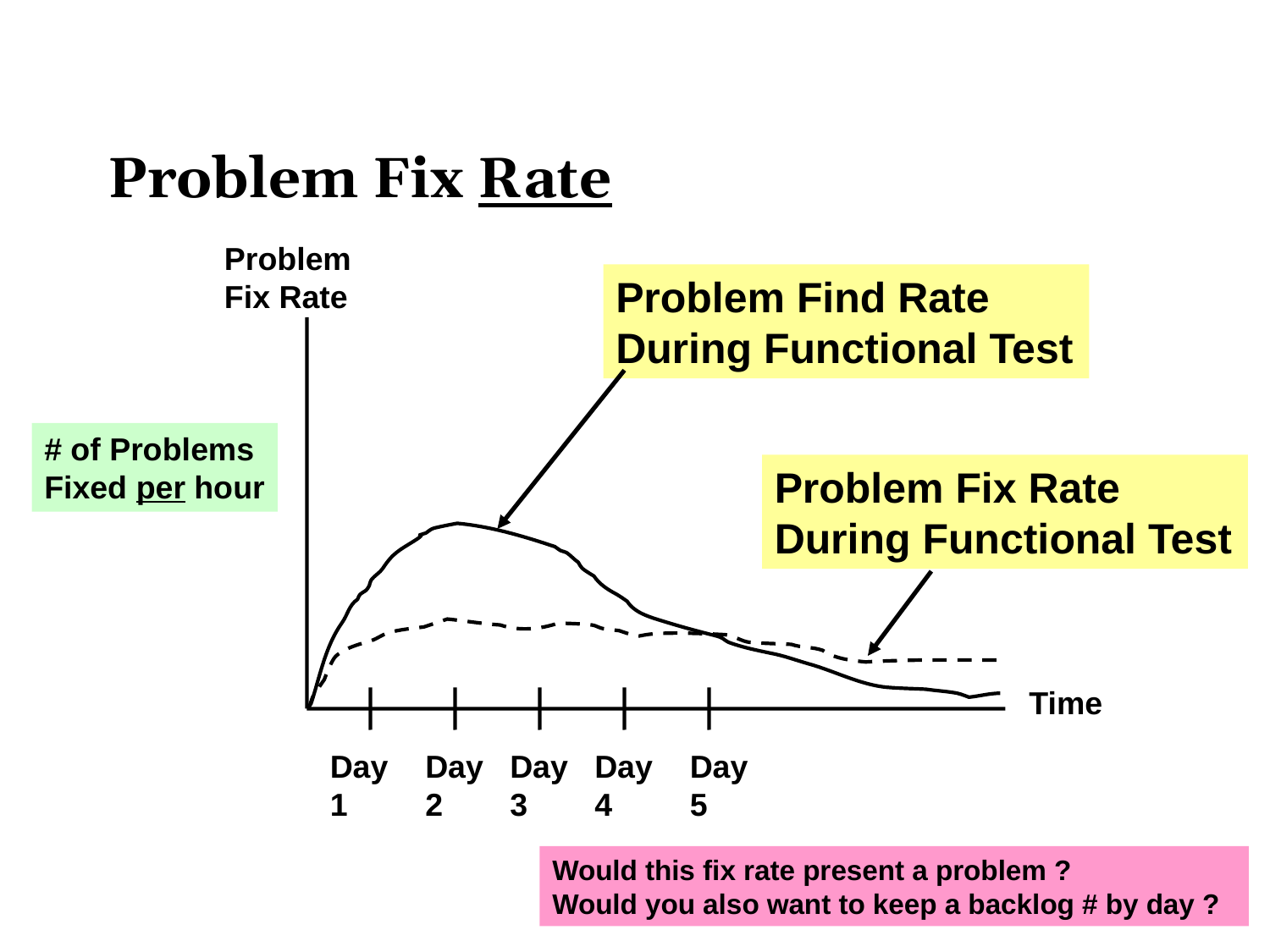

# Problem Fix Rate
Problem
Fix Rate
Problem Find Rate
During Functional Test

# of Problems
Fixed per hour
Problem Fix Rate
During Functional Test

Time

Day
1
Day
2
Day
3
Day
4
Day
5
Would this fix rate present a problem ?
Would you also want to keep a backlog # by day ?
7